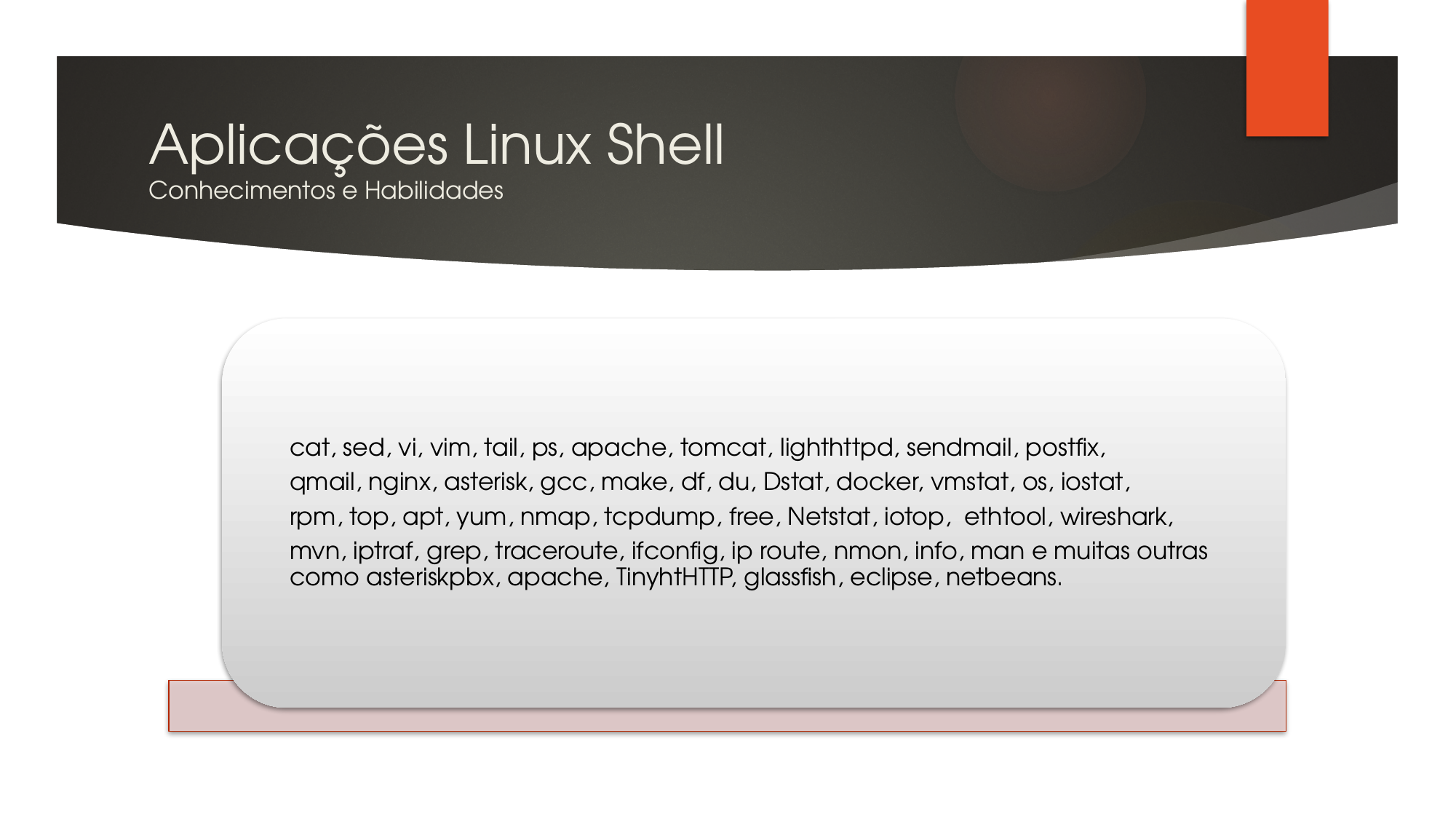

# Aplicações Linux Shell Conhecimentos e Habilidades
cat, sed, vi, vim, tail, ps, apache, tomcat, lighthttpd, sendmail, postfix,
qmail, nginx, asterisk, gcc, make, df, du, Dstat, docker, vmstat, os, iostat,
rpm, top, apt, yum, nmap, tcpdump, free, Netstat, iotop,  ethtool, wireshark,
mvn, iptraf, grep, traceroute, ifconfig, ip route, nmon, info, man e muitas outras como asteriskpbx, apache, TinyhtHTTP, glassfish, eclipse, netbeans.